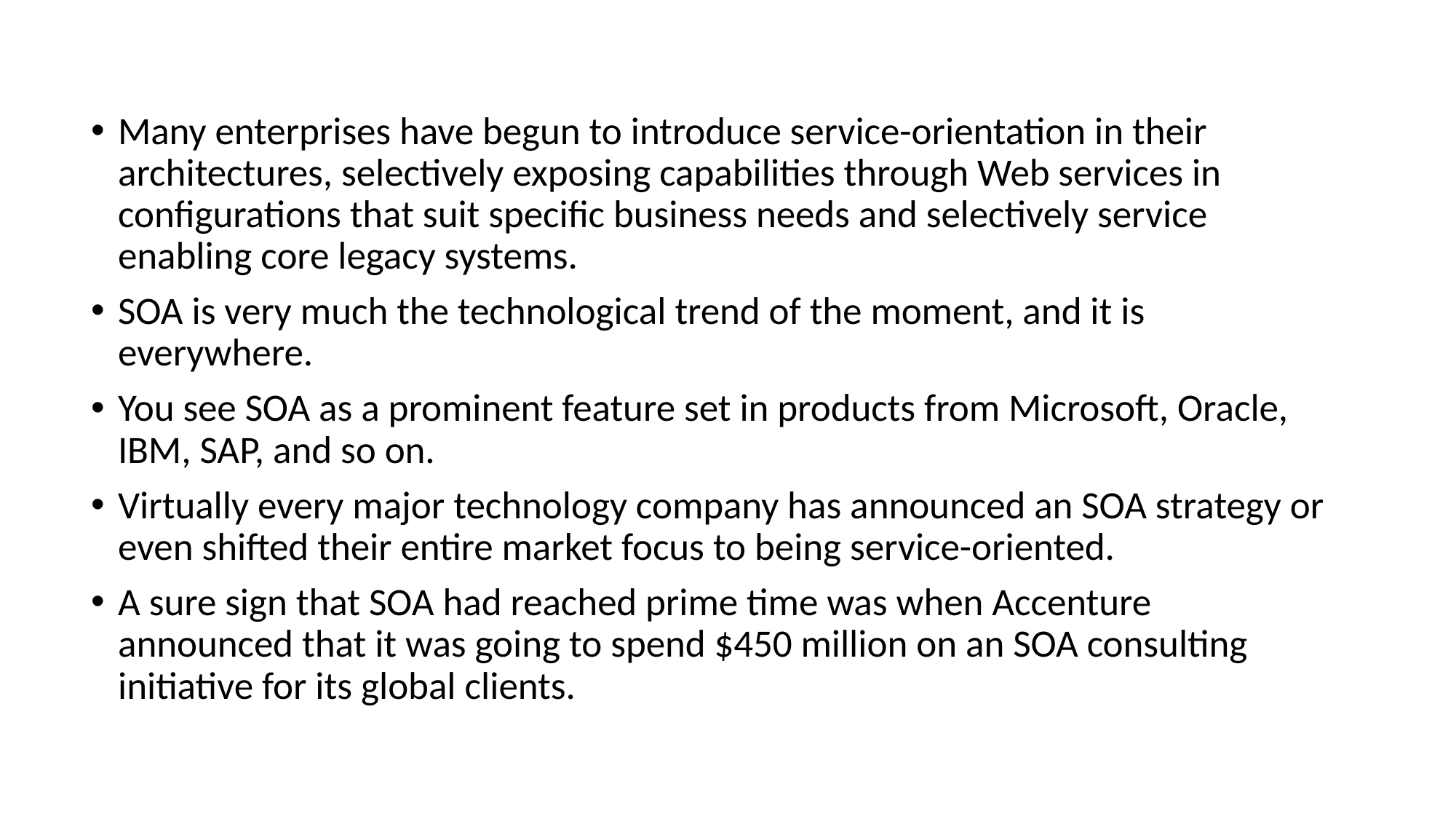

Many enterprises have begun to introduce service-orientation in their architectures, selectively exposing capabilities through Web services in configurations that suit specific business needs and selectively service enabling core legacy systems.
SOA is very much the technological trend of the moment, and it is everywhere.
You see SOA as a prominent feature set in products from Microsoft, Oracle, IBM, SAP, and so on.
Virtually every major technology company has announced an SOA strategy or even shifted their entire market focus to being service-oriented.
A sure sign that SOA had reached prime time was when Accenture announced that it was going to spend $450 million on an SOA consulting initiative for its global clients.